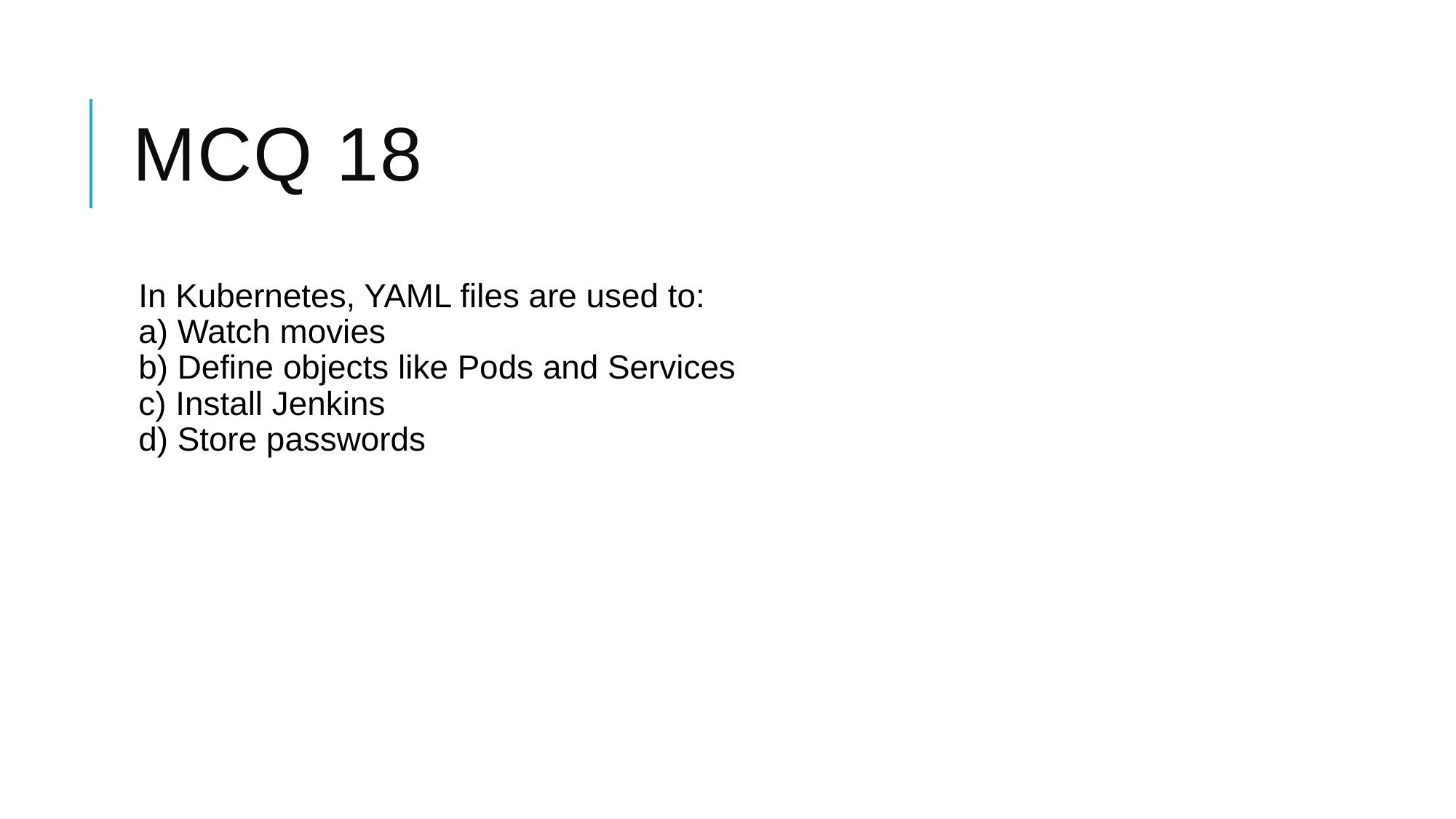

# Mcq 18
In Kubernetes, YAML files are used to:
a) Watch movies
b) Define objects like Pods and Services
c) Install Jenkins
d) Store passwords